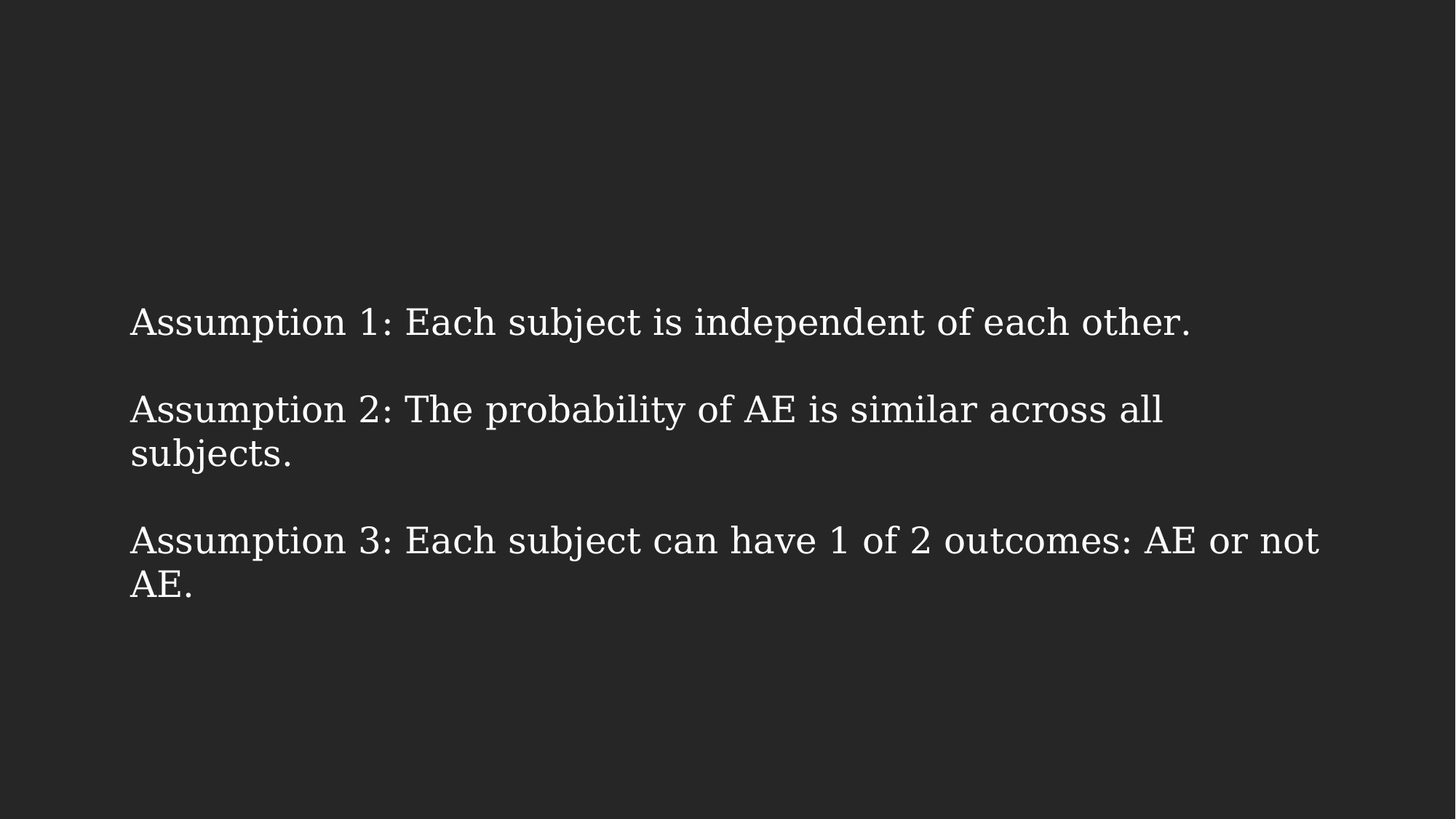

Assumption 1: Each subject is independent of each other.

Assumption 2: The probability of AE is similar across all subjects.

Assumption 3: Each subject can have 1 of 2 outcomes: AE or not AE.